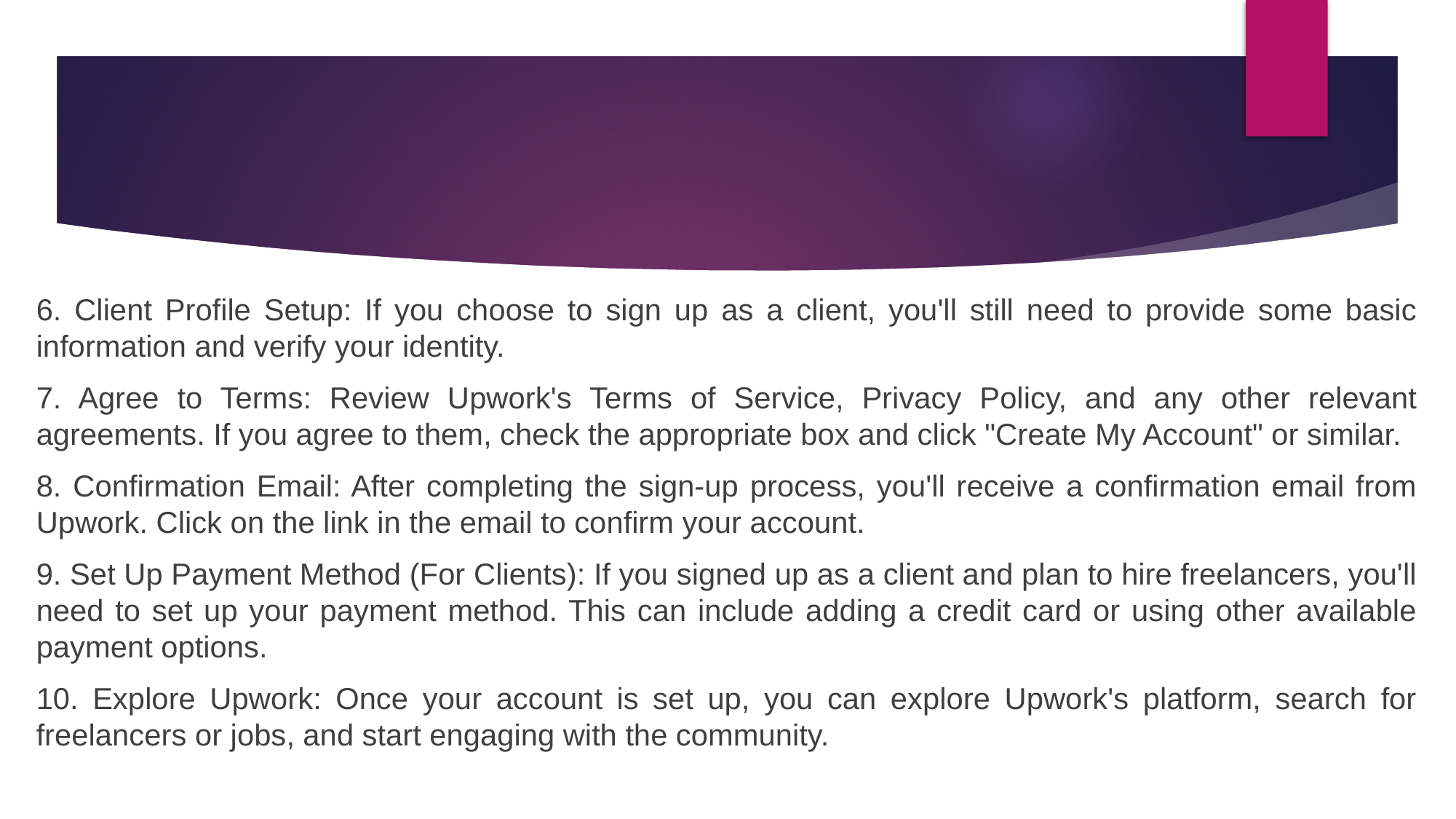

#
6. Client Profile Setup: If you choose to sign up as a client, you'll still need to provide some basic information and verify your identity.
7. Agree to Terms: Review Upwork's Terms of Service, Privacy Policy, and any other relevant agreements. If you agree to them, check the appropriate box and click "Create My Account" or similar.
8. Confirmation Email: After completing the sign-up process, you'll receive a confirmation email from Upwork. Click on the link in the email to confirm your account.
9. Set Up Payment Method (For Clients): If you signed up as a client and plan to hire freelancers, you'll need to set up your payment method. This can include adding a credit card or using other available payment options.
10. Explore Upwork: Once your account is set up, you can explore Upwork's platform, search for freelancers or jobs, and start engaging with the community.